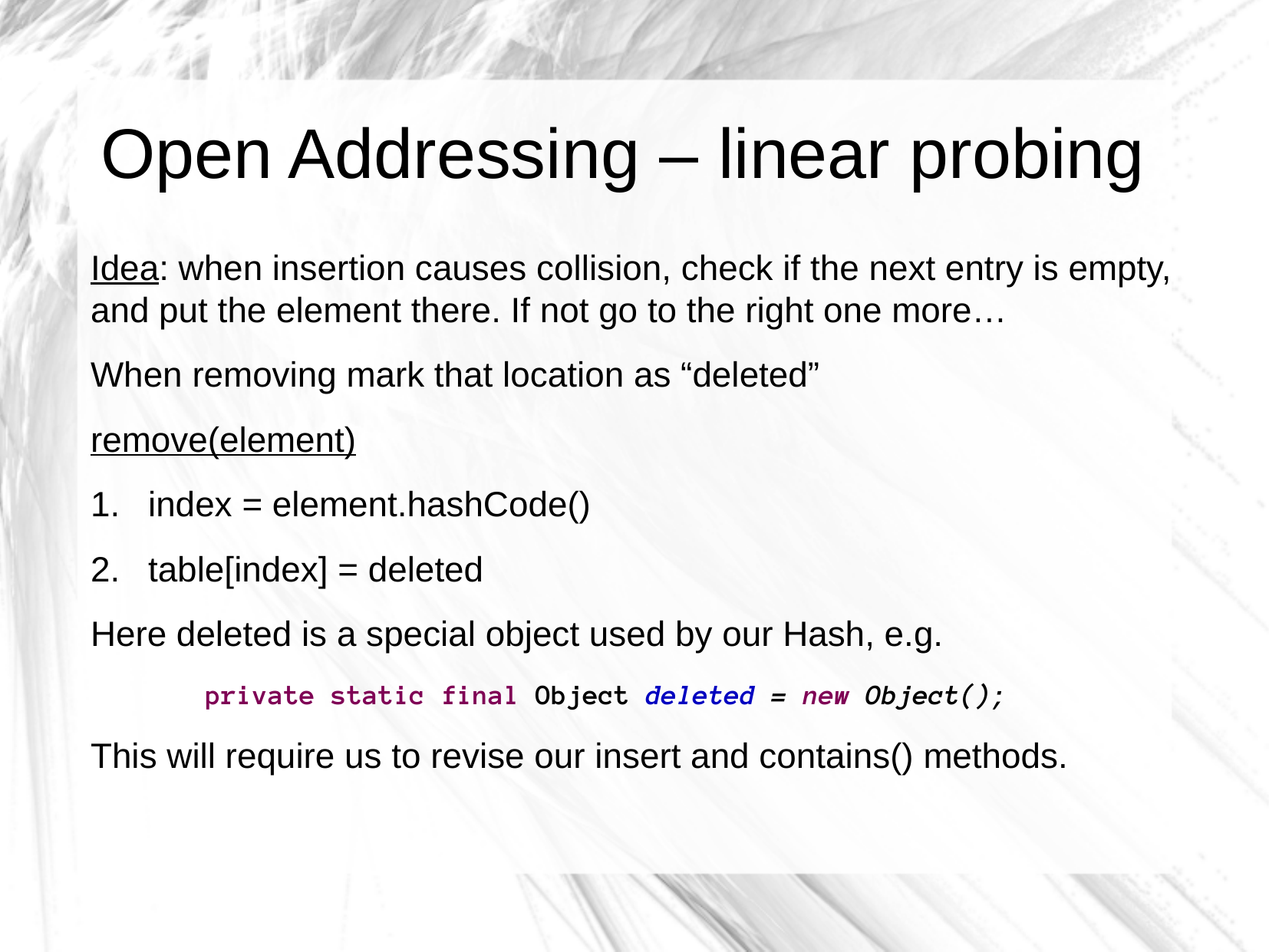

Open Addressing – linear probing
Idea: when insertion causes collision, check if the next entry is empty, and put the element there. If not go to the right one more…
When removing mark that location as “deleted”
remove(element)
index = element.hashCode()
table[index] = deleted
Here deleted is a special object used by our Hash, e.g.
	private static final Object deleted = new Object();
This will require us to revise our insert and contains() methods.